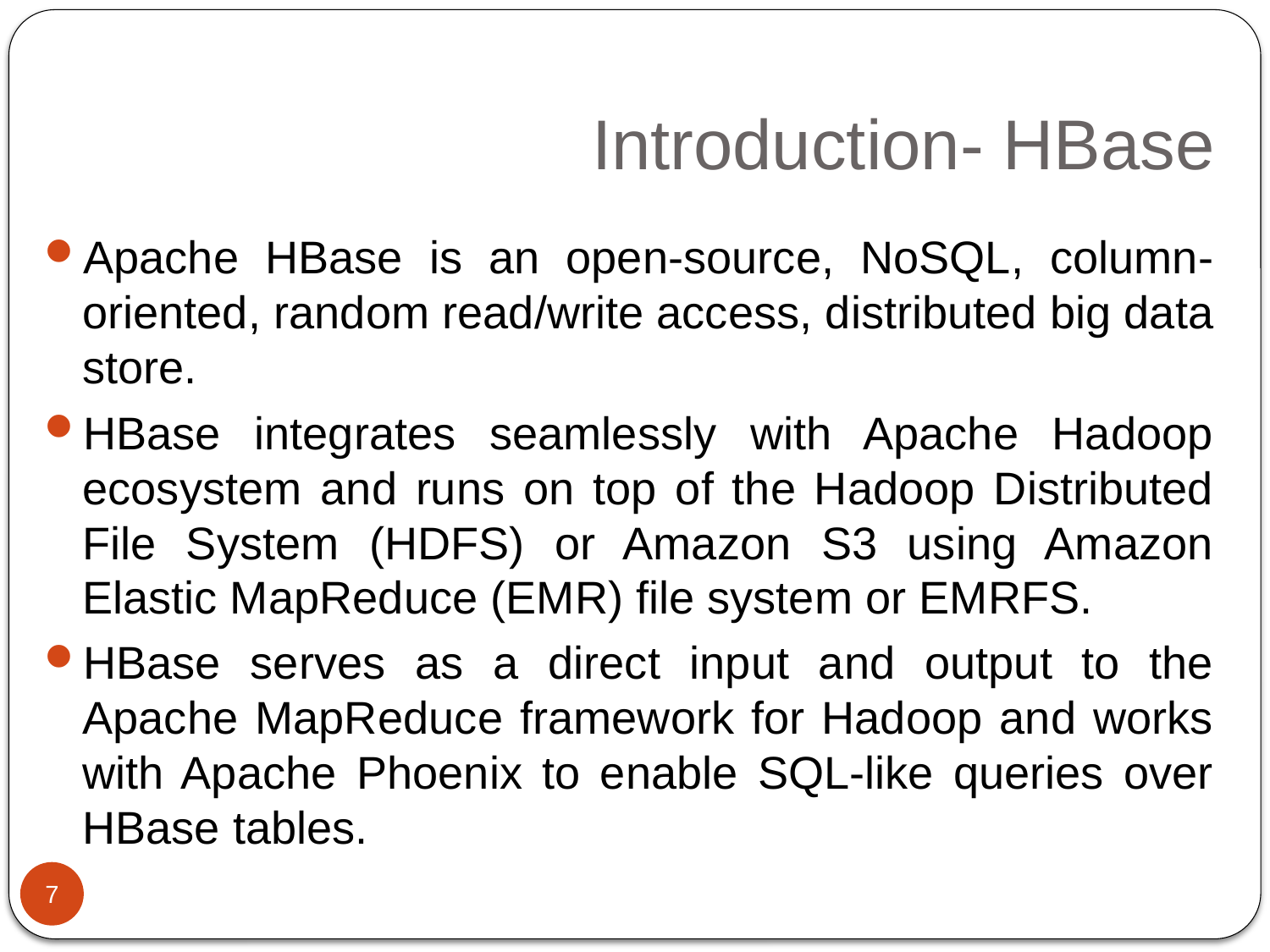

# Introduction- HBase
Apache HBase is an open-source, NoSQL, column-oriented, random read/write access, distributed big data store.
HBase integrates seamlessly with Apache Hadoop ecosystem and runs on top of the Hadoop Distributed File System (HDFS) or Amazon S3 using Amazon Elastic MapReduce (EMR) file system or EMRFS.
HBase serves as a direct input and output to the Apache MapReduce framework for Hadoop and works with Apache Phoenix to enable SQL-like queries over HBase tables.
7